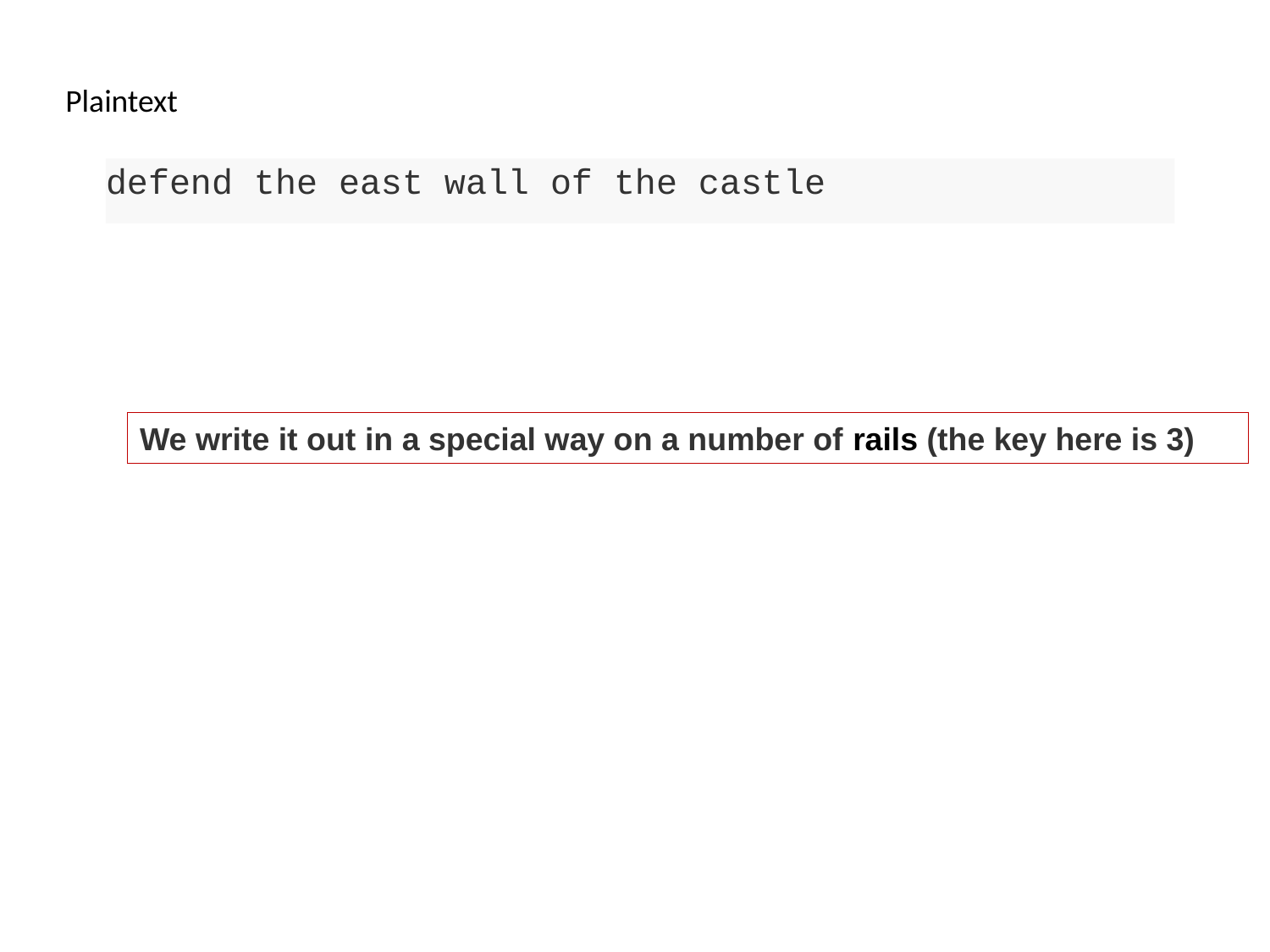

Plaintext
defend the east wall of the castle
We write it out in a special way on a number of rails (the key here is 3)